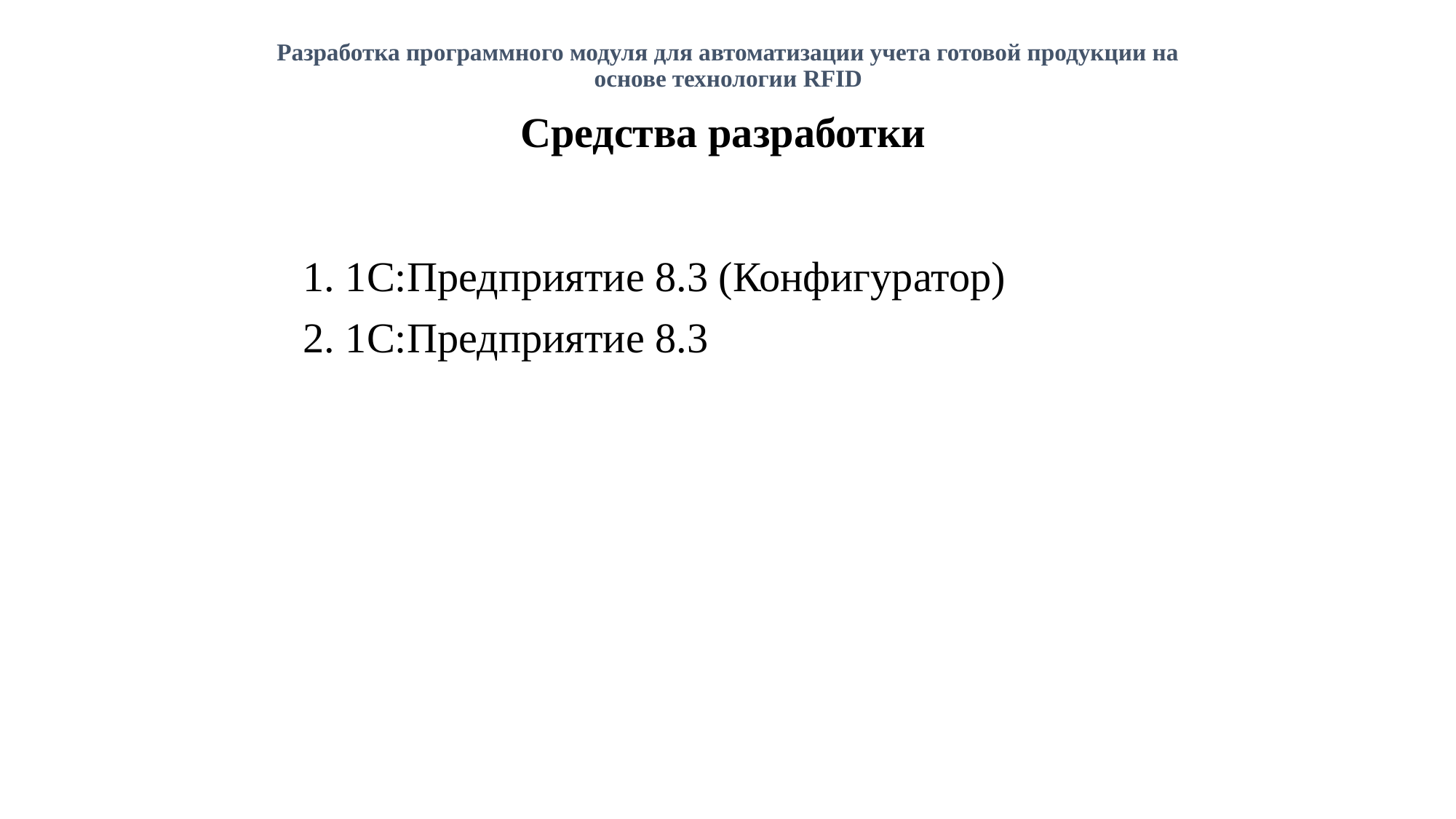

# Разработка программного модуля для автоматизации учета готовой продукции на основе технологии RFID
Средства разработки
		1. 1С:Предприятие 8.3 (Конфигуратор)
		2. 1С:Предприятие 8.3